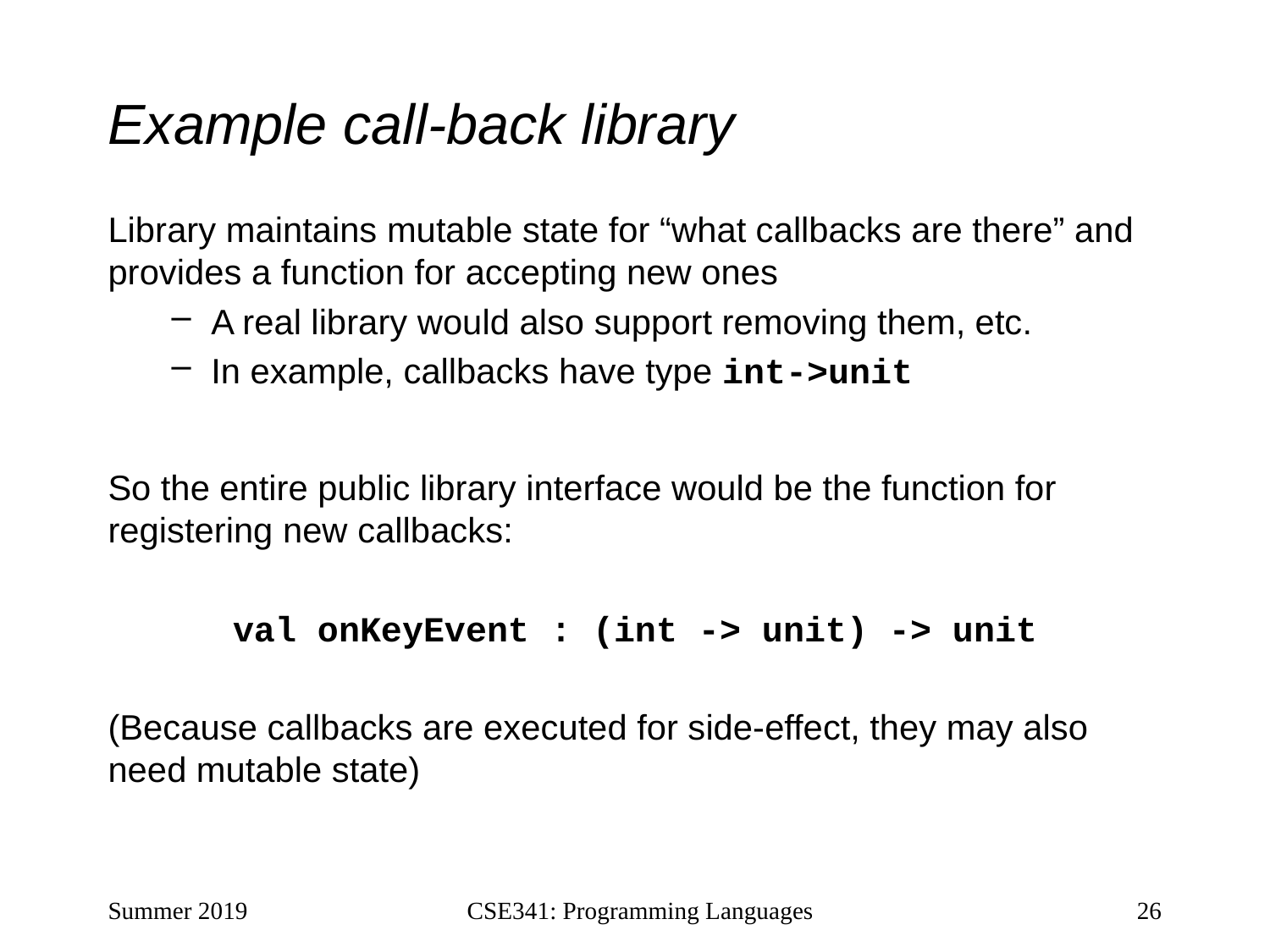

# Example call-back library
Library maintains mutable state for “what callbacks are there” and provides a function for accepting new ones
A real library would also support removing them, etc.
In example, callbacks have type int->unit

So the entire public library interface would be the function for registering new callbacks:

val onKeyEvent : (int -> unit) -> unit

(Because callbacks are executed for side-effect, they may also need mutable state)

Summer 2019
CSE341: Programming Languages
26